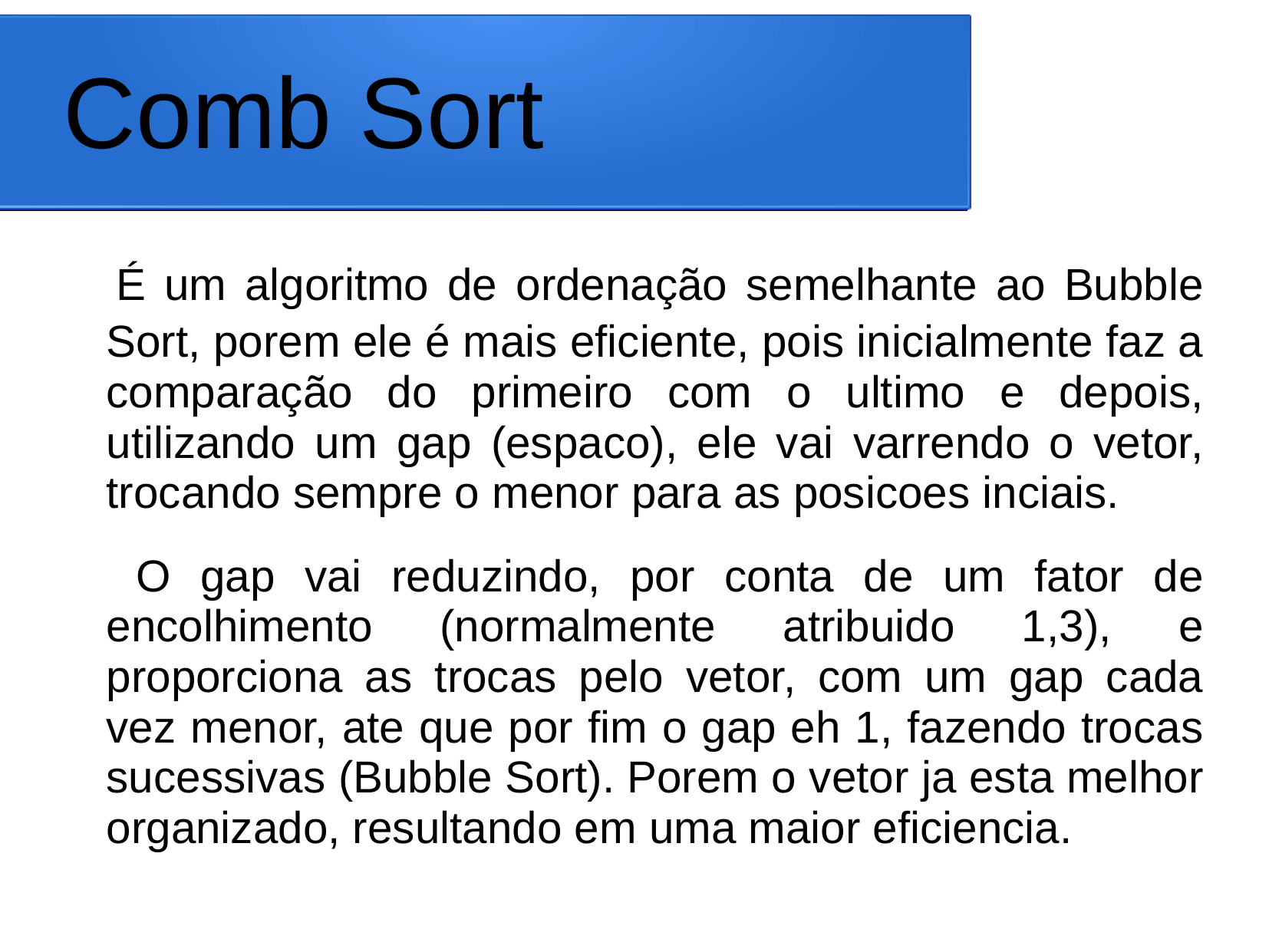

# Comb Sort
  É um algoritmo de ordenação semelhante ao Bubble Sort, porem ele é mais eficiente, pois inicialmente faz a comparação do primeiro com o ultimo e depois, utilizando um gap (espaco), ele vai varrendo o vetor, trocando sempre o menor para as posicoes inciais.
	 O gap vai reduzindo, por conta de um fator de encolhimento (normalmente atribuido 1,3), e proporciona as trocas pelo vetor, com um gap cada vez menor, ate que por fim o gap eh 1, fazendo trocas sucessivas (Bubble Sort). Porem o vetor ja esta melhor organizado, resultando em uma maior eficiencia.